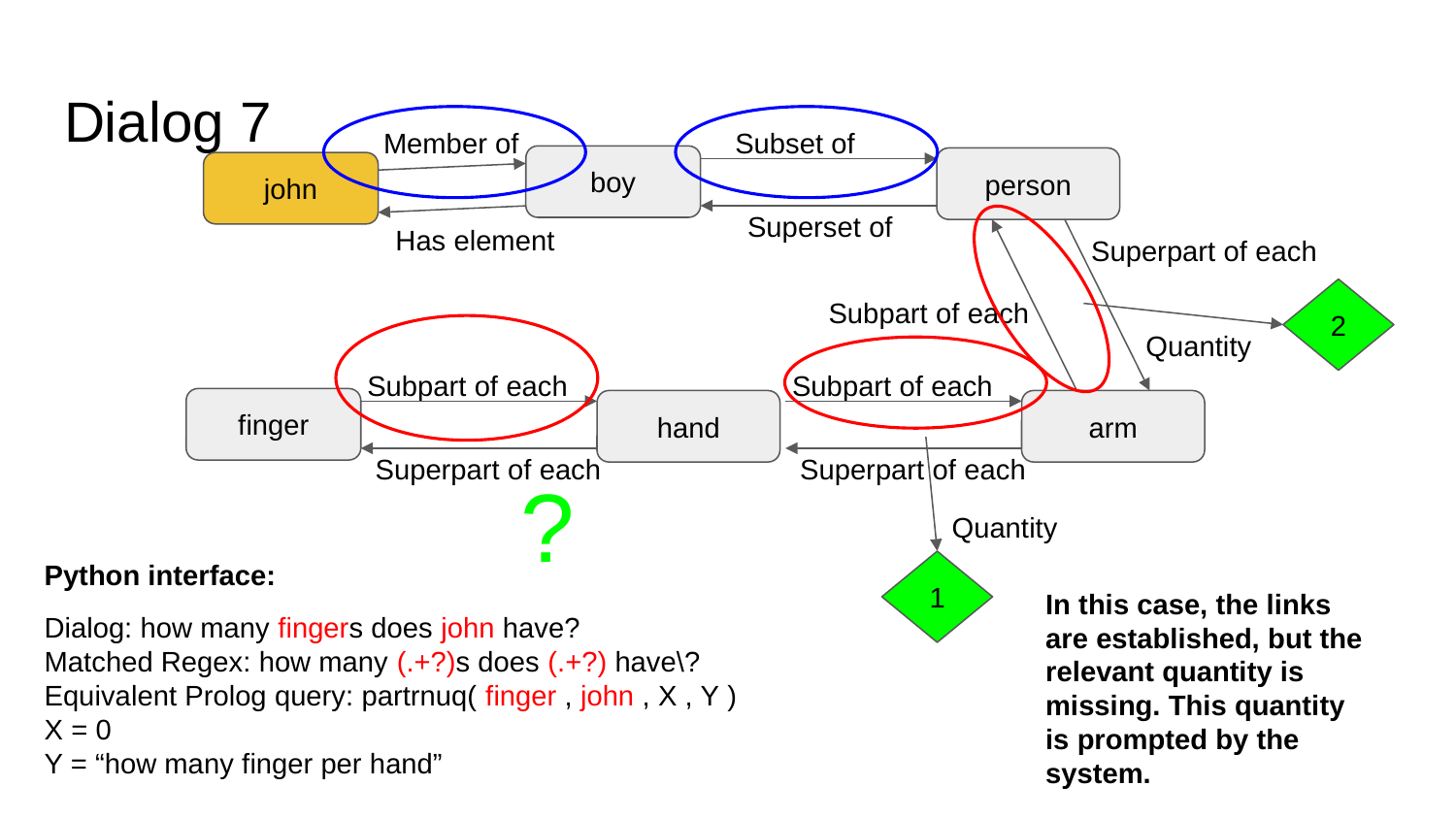

# Dialog 7

Member of
Subset of
boy
person
john

Superset of
Has element
Superpart of each
2
Subpart of each
Quantity

Subpart of each
Subpart of each
finger
hand
arm
Superpart of each
Superpart of each
?
Quantity
Python interface:
1
In this case, the links are established, but the relevant quantity is missing. This quantity is prompted by the system.
Dialog: how many fingers does john have?
Matched Regex: how many (.+?)s does (.+?) have\?
Equivalent Prolog query: partrnuq( finger , john , X , Y )
X = 0
Y = “how many finger per hand”